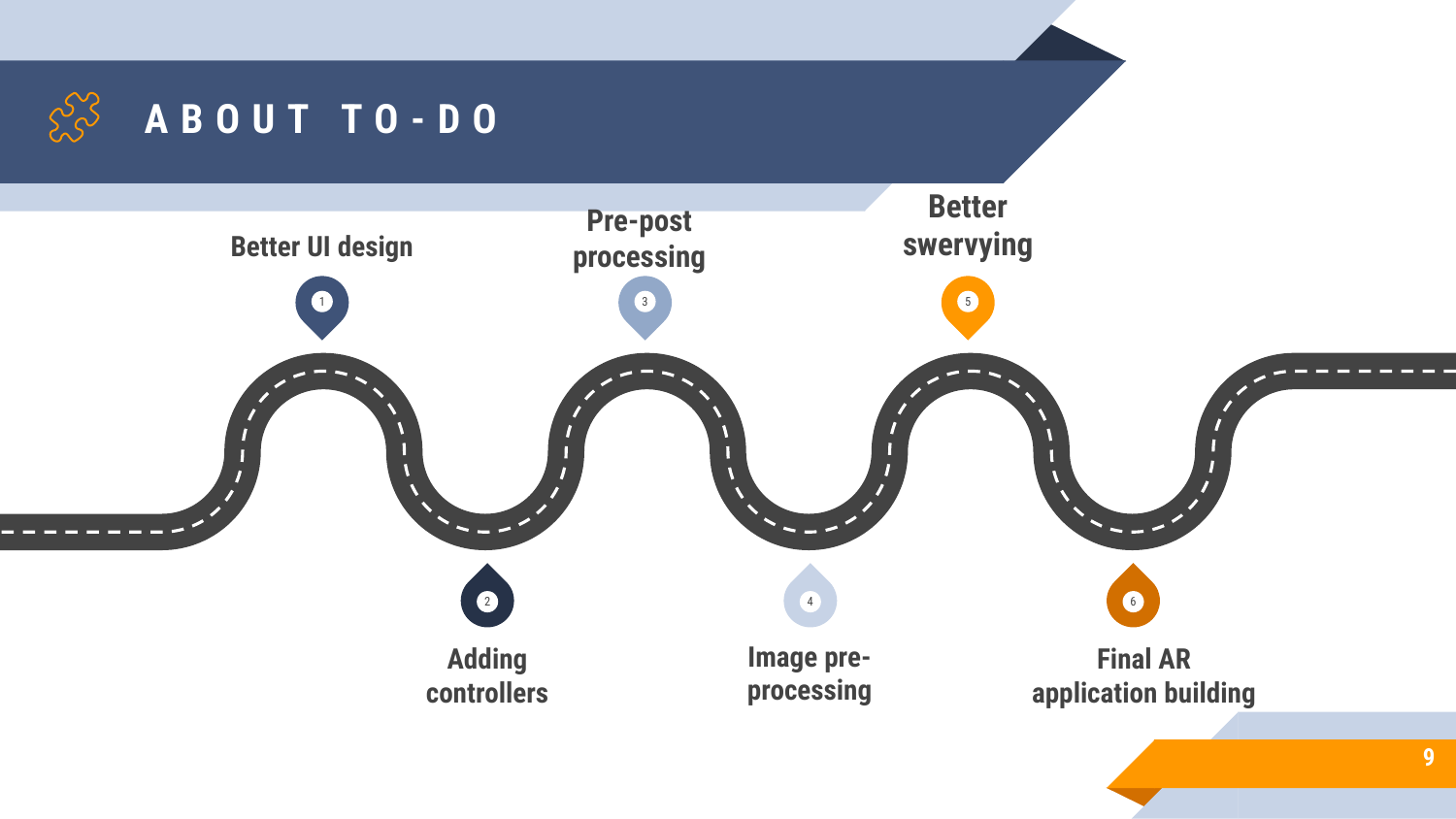

# ABOUT TO-DO

Better UI design
Better swervying
Pre-post processing

1

3

5

2

4

6
Image pre-processing
Adding controllers
Final AR application building
9